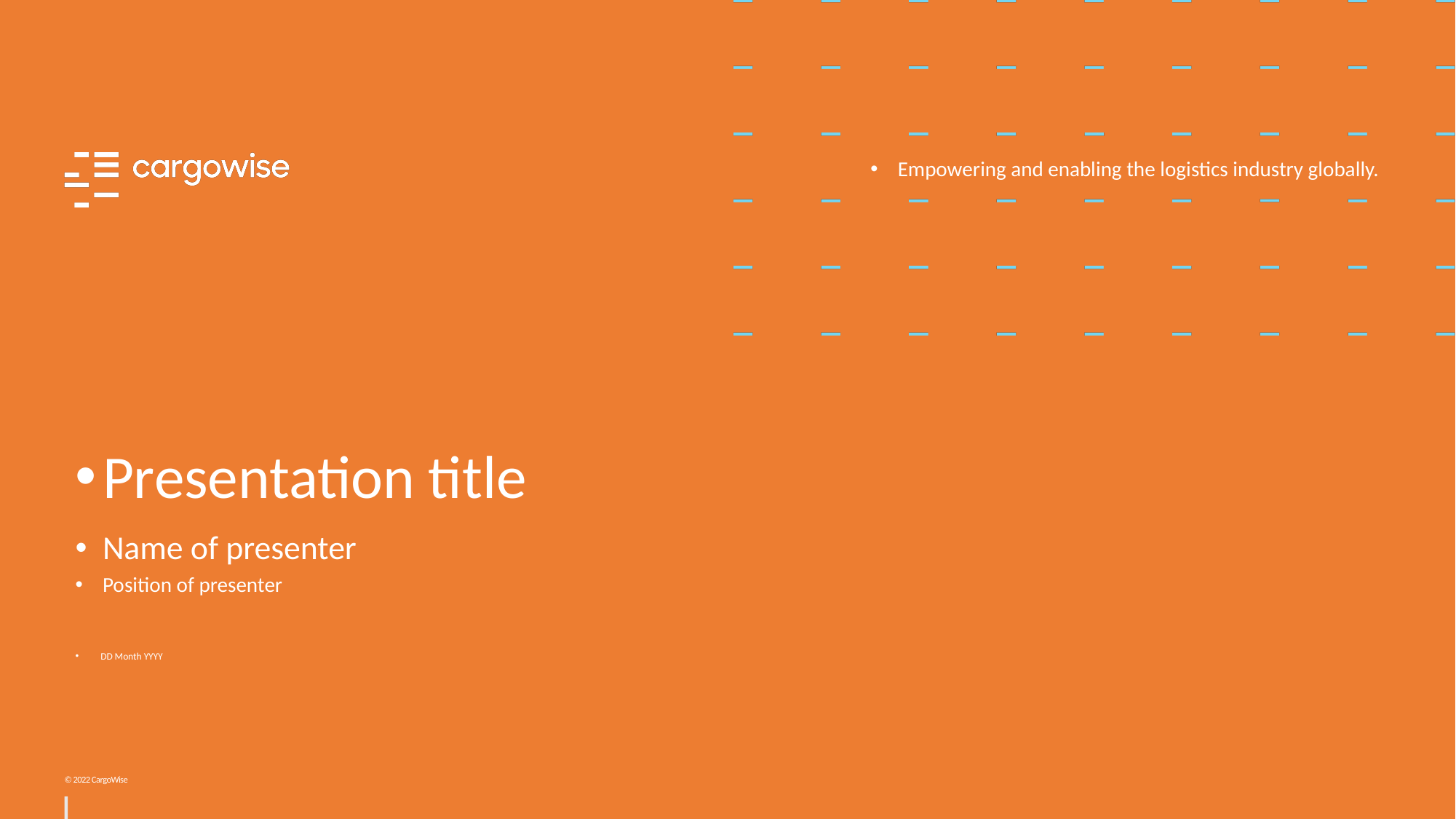

Empowering and enabling the logistics industry globally.
Presentation title
Name of presenter
Position of presenter
DD Month YYYY
© 2022 CargoWise